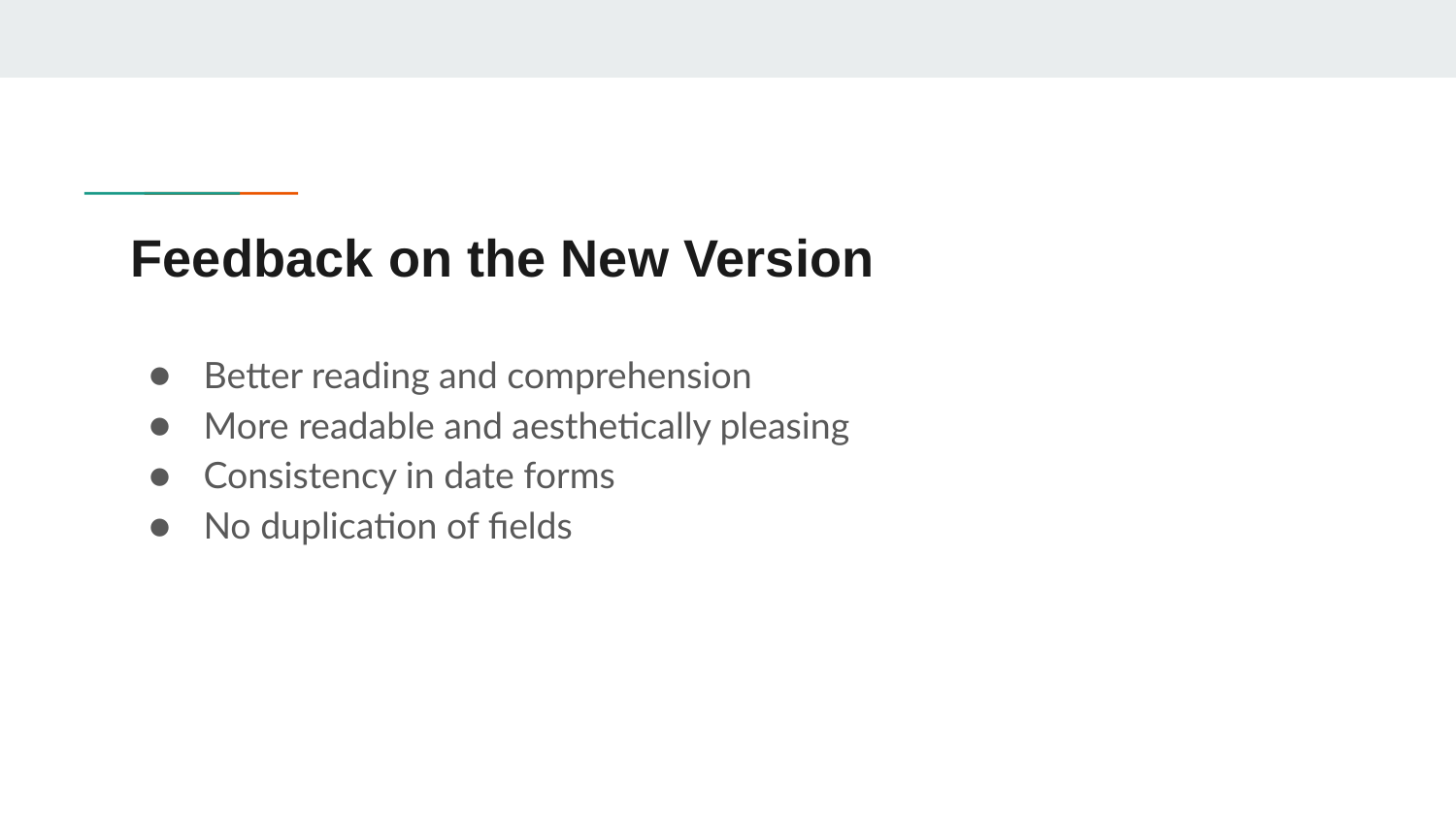

# Feedback on the New Version
Better reading and comprehension
More readable and aesthetically pleasing
Consistency in date forms
No duplication of fields